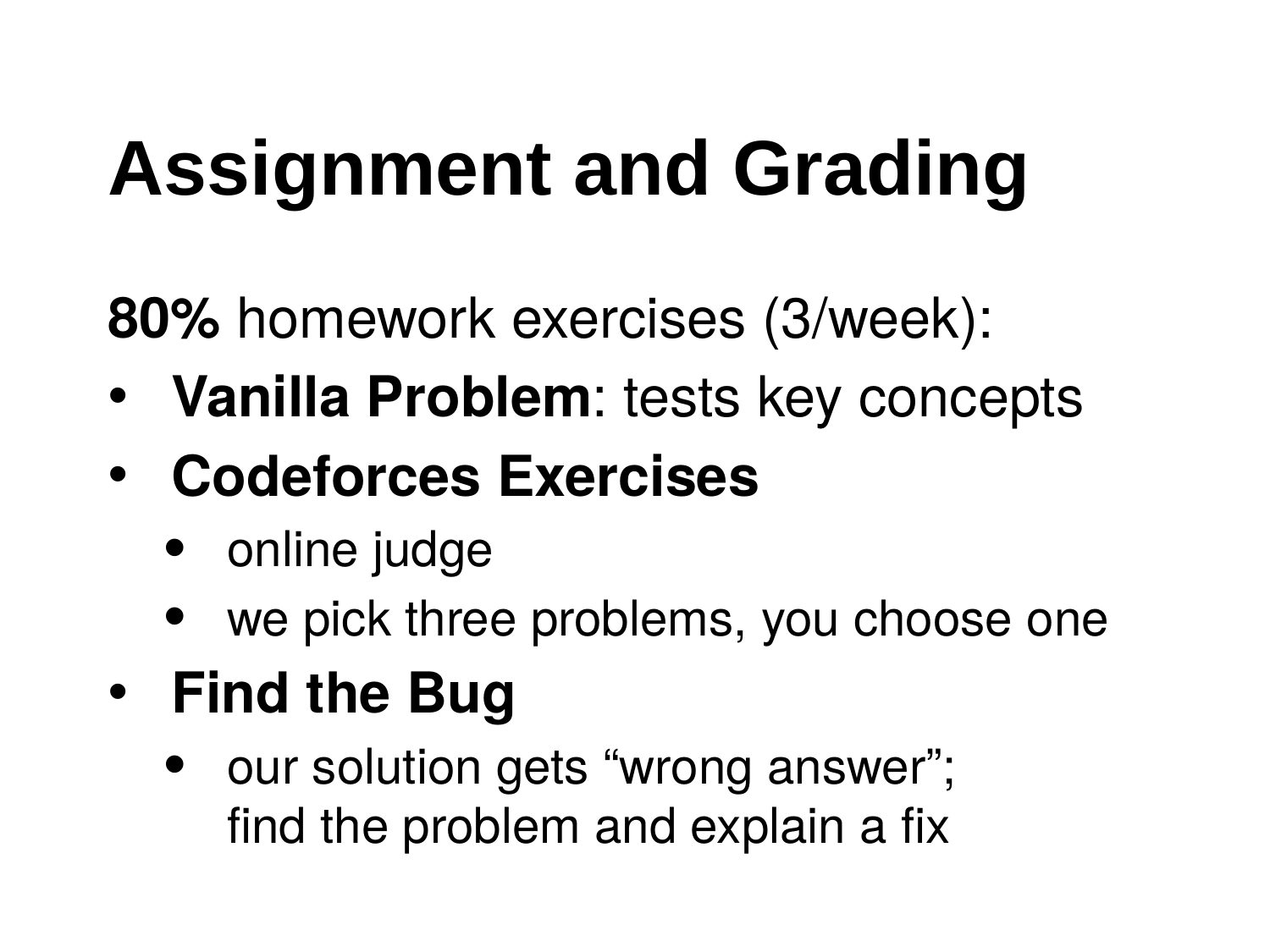

# Assignment and Grading
80% homework exercises (3/week):
Vanilla Problem: tests key concepts
Codeforces Exercises
online judge
we pick three problems, you choose one
Find the Bug
our solution gets “wrong answer”;
find the problem and explain a fix